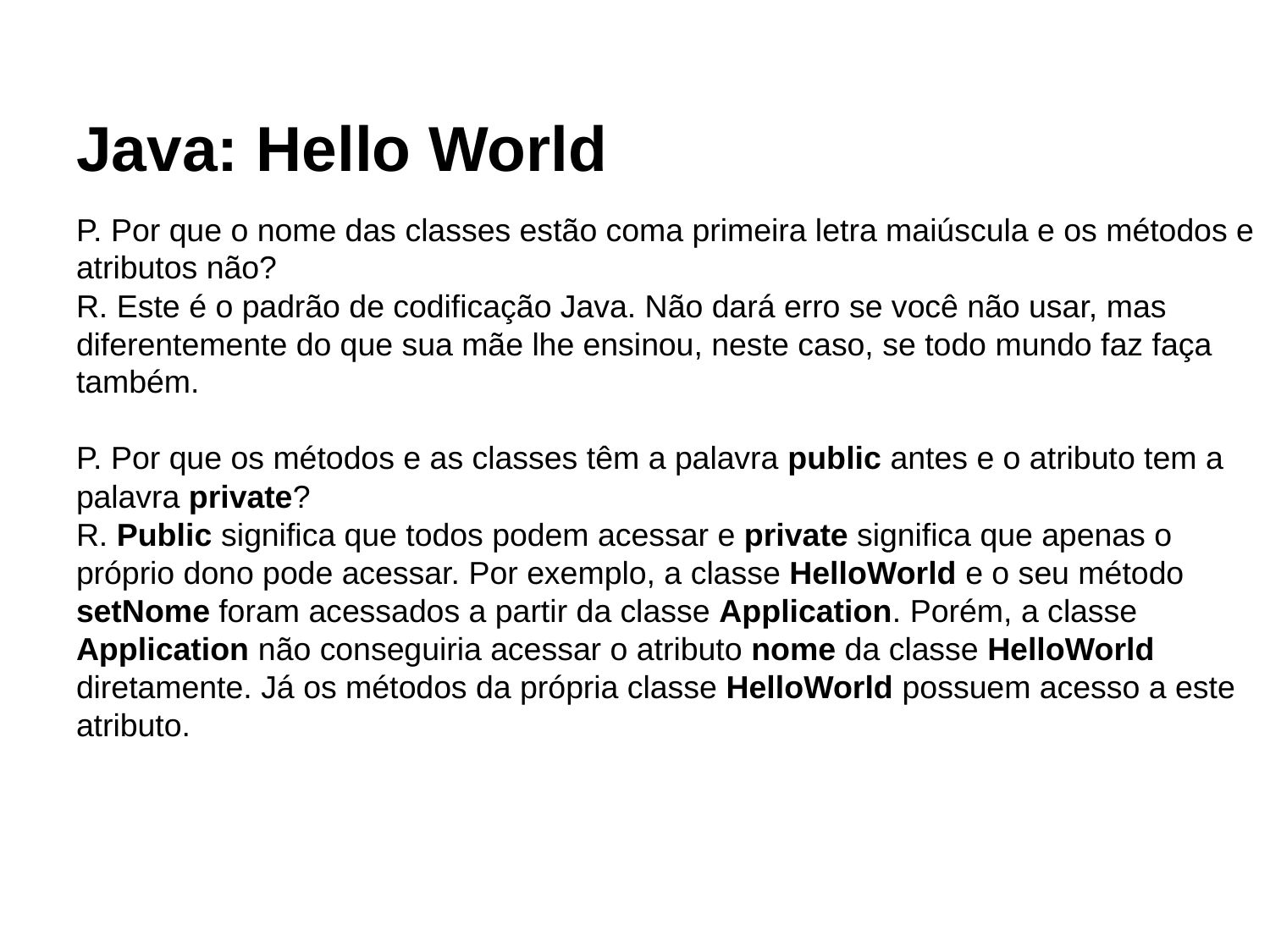

# Java: Hello World
P. Por que o nome das classes estão coma primeira letra maiúscula e os métodos e atributos não?
R. Este é o padrão de codificação Java. Não dará erro se você não usar, mas diferentemente do que sua mãe lhe ensinou, neste caso, se todo mundo faz faça também.

P. Por que os métodos e as classes têm a palavra public antes e o atributo tem a palavra private?
R. Public significa que todos podem acessar e private significa que apenas o próprio dono pode acessar. Por exemplo, a classe HelloWorld e o seu método setNome foram acessados a partir da classe Application. Porém, a classe Application não conseguiria acessar o atributo nome da classe HelloWorld diretamente. Já os métodos da própria classe HelloWorld possuem acesso a este atributo.